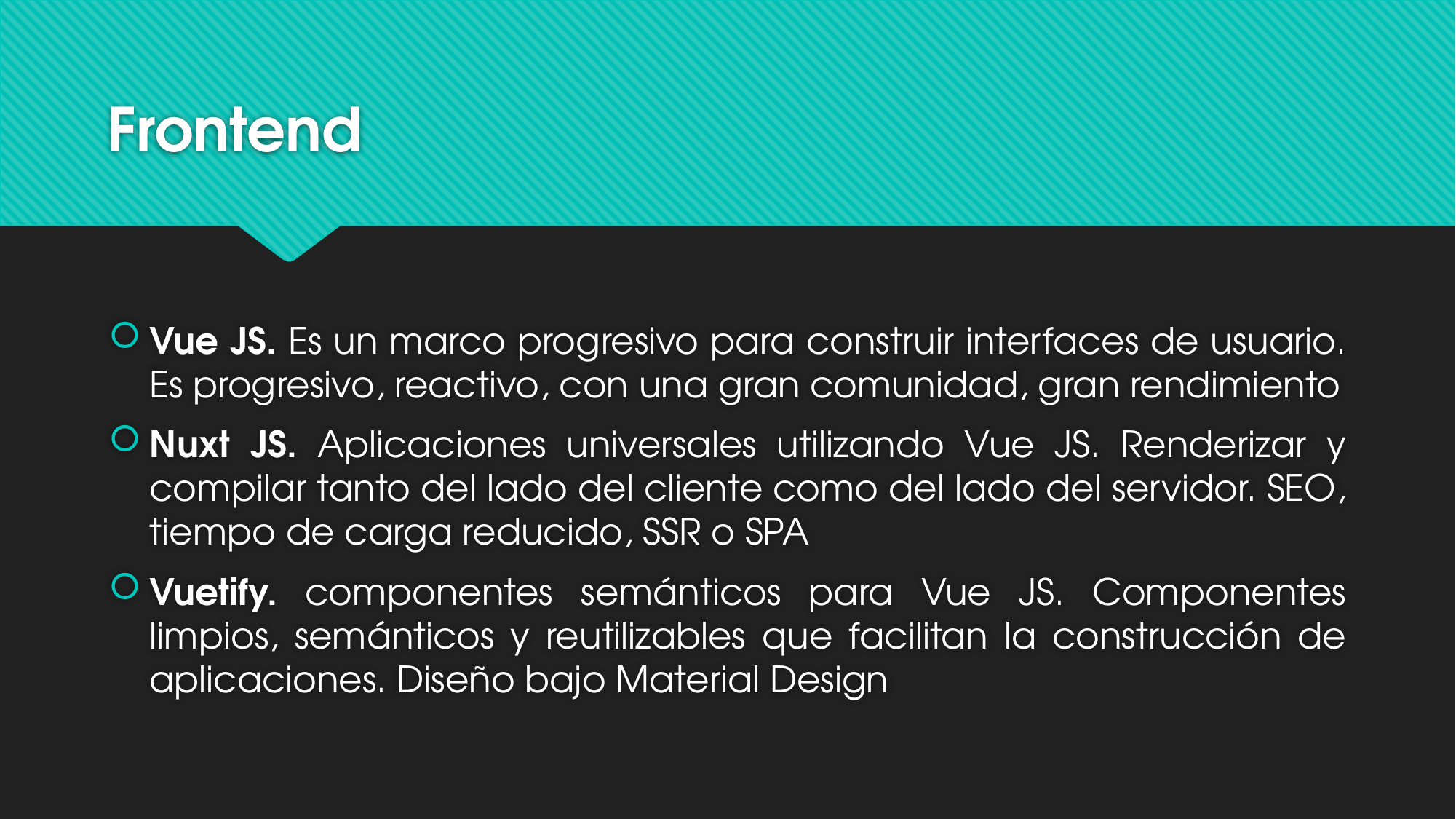

# Frontend
Vue JS. Es un marco progresivo para construir interfaces de usuario. Es progresivo, reactivo, con una gran comunidad, gran rendimiento
Nuxt JS. Aplicaciones universales utilizando Vue JS. Renderizar y compilar tanto del lado del cliente como del lado del servidor. SEO, tiempo de carga reducido, SSR o SPA
Vuetify. componentes semánticos para Vue JS. Componentes limpios, semánticos y reutilizables que facilitan la construcción de aplicaciones. Diseño bajo Material Design